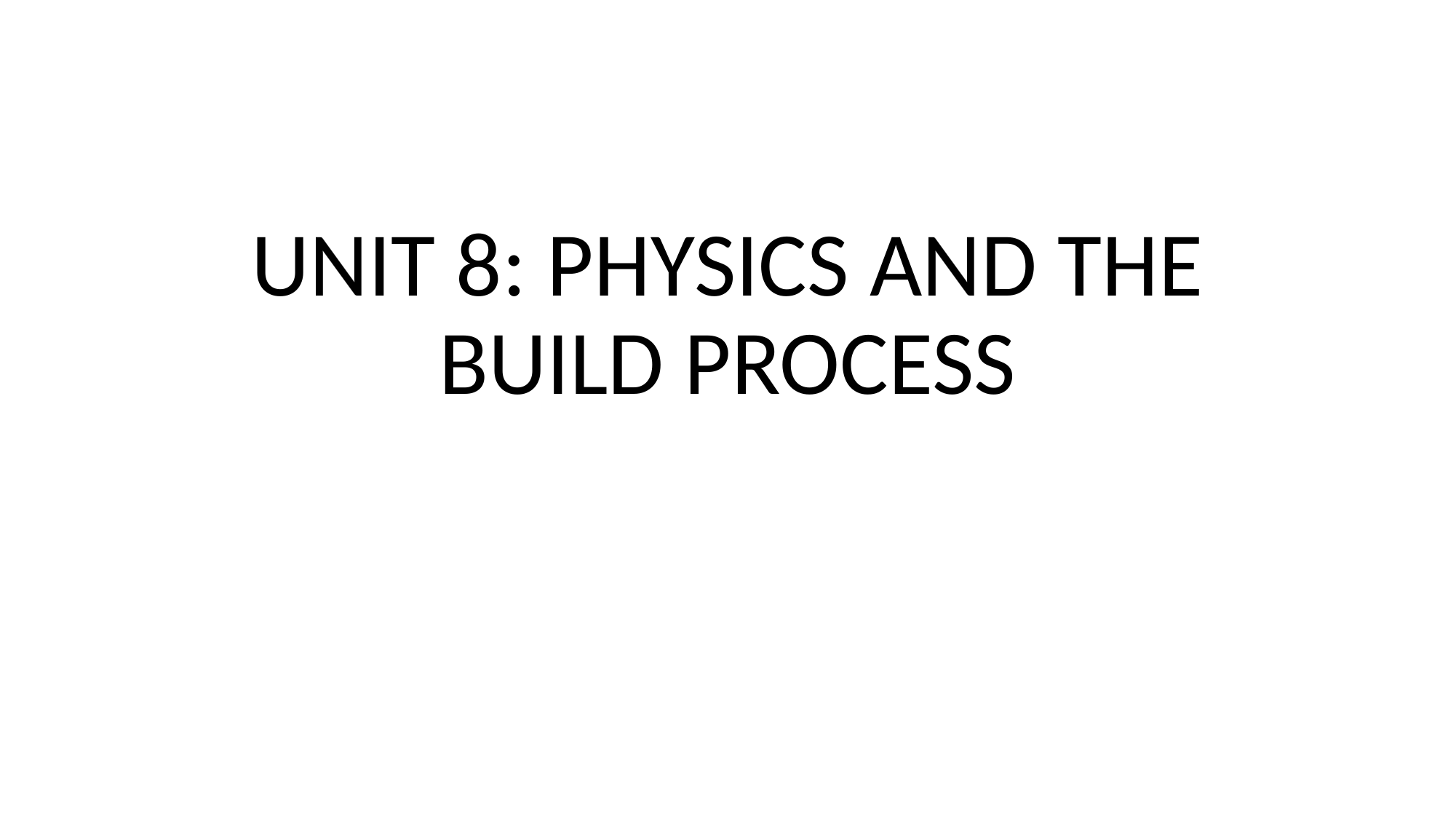

# UNIT 8: PHYSICS AND THE BUILD PROCESS